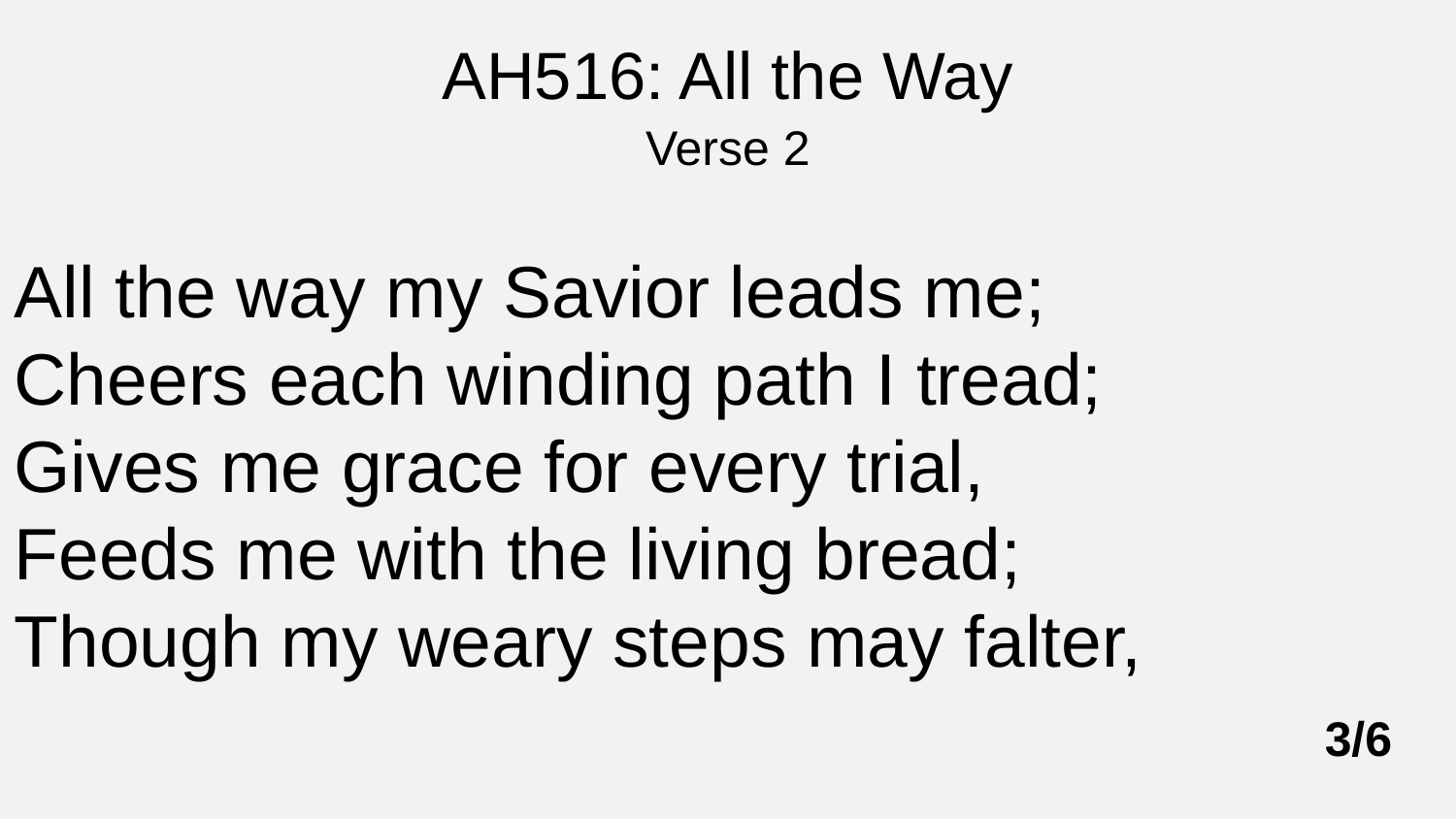

AH516: All the Way
Verse 2
All the way my Savior leads me;
Cheers each winding path I tread;
Gives me grace for every trial,
Feeds me with the living bread;
Though my weary steps may falter,

3/6